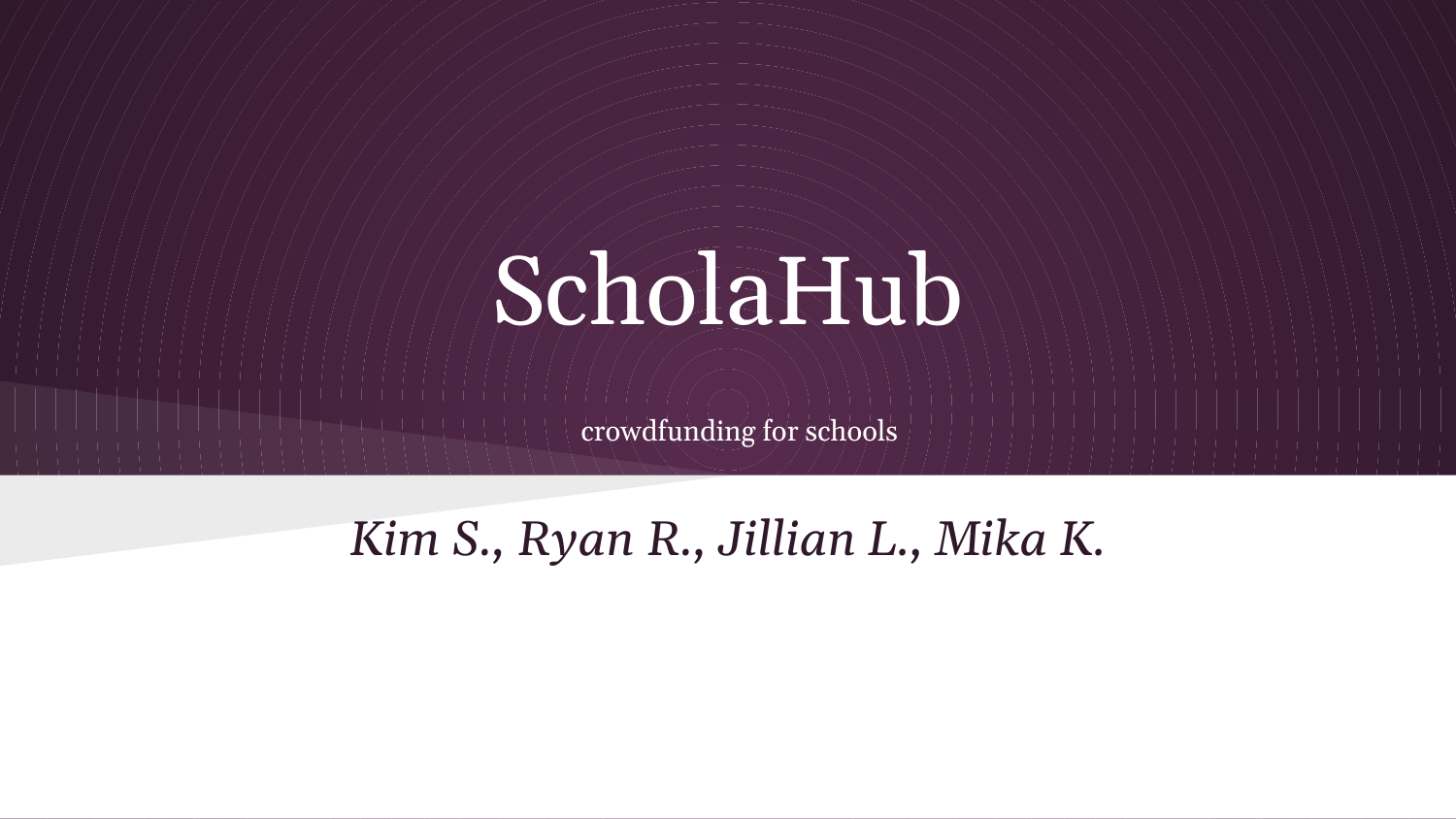

# ScholaHub
 crowdfunding for schools
Kim S., Ryan R., Jillian L., Mika K.